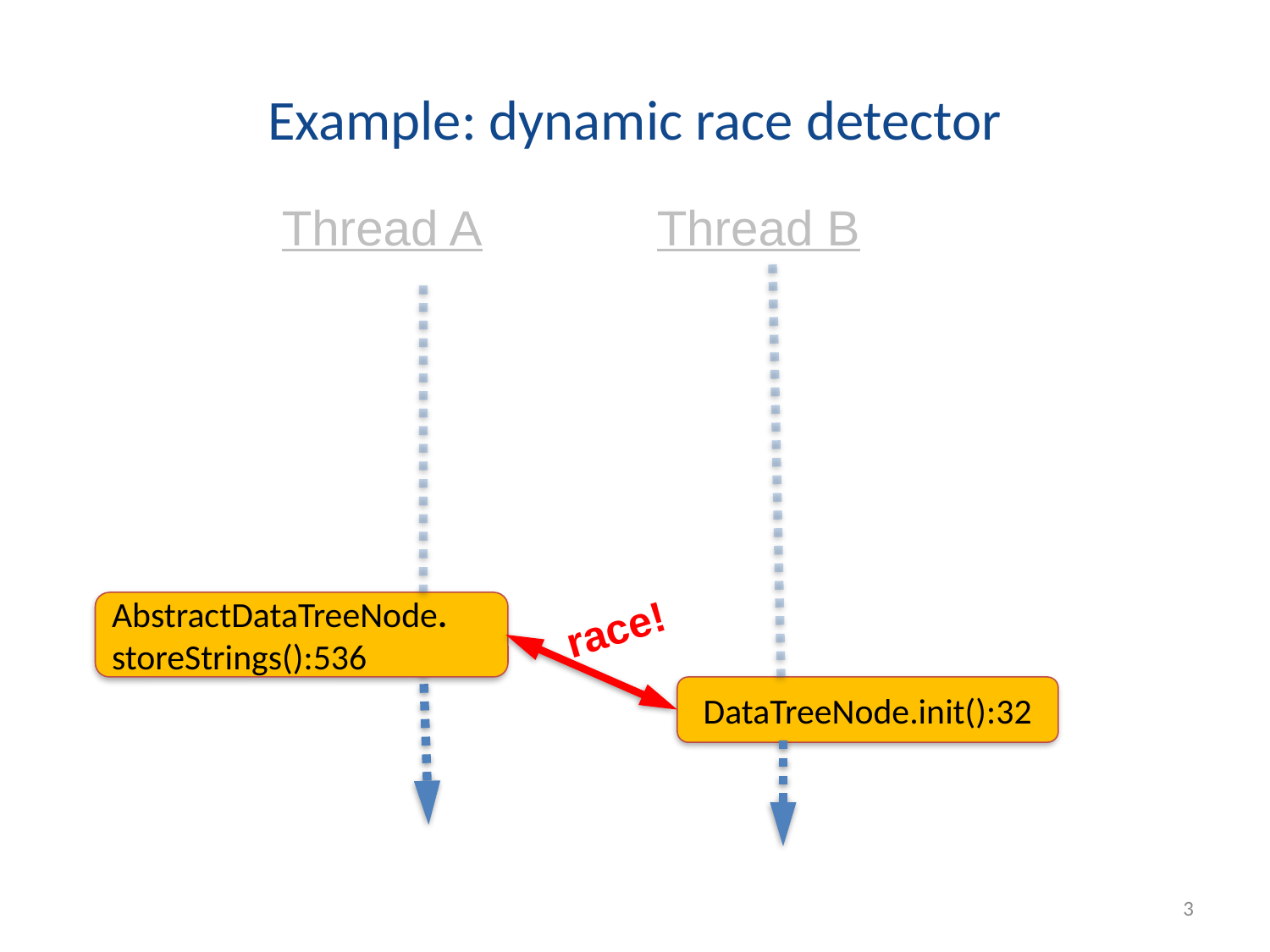

# Example: dynamic race detector
Thread A
Thread B
AbstractDataTreeNode. storeStrings():536
race!
DataTreeNode.init():32
3